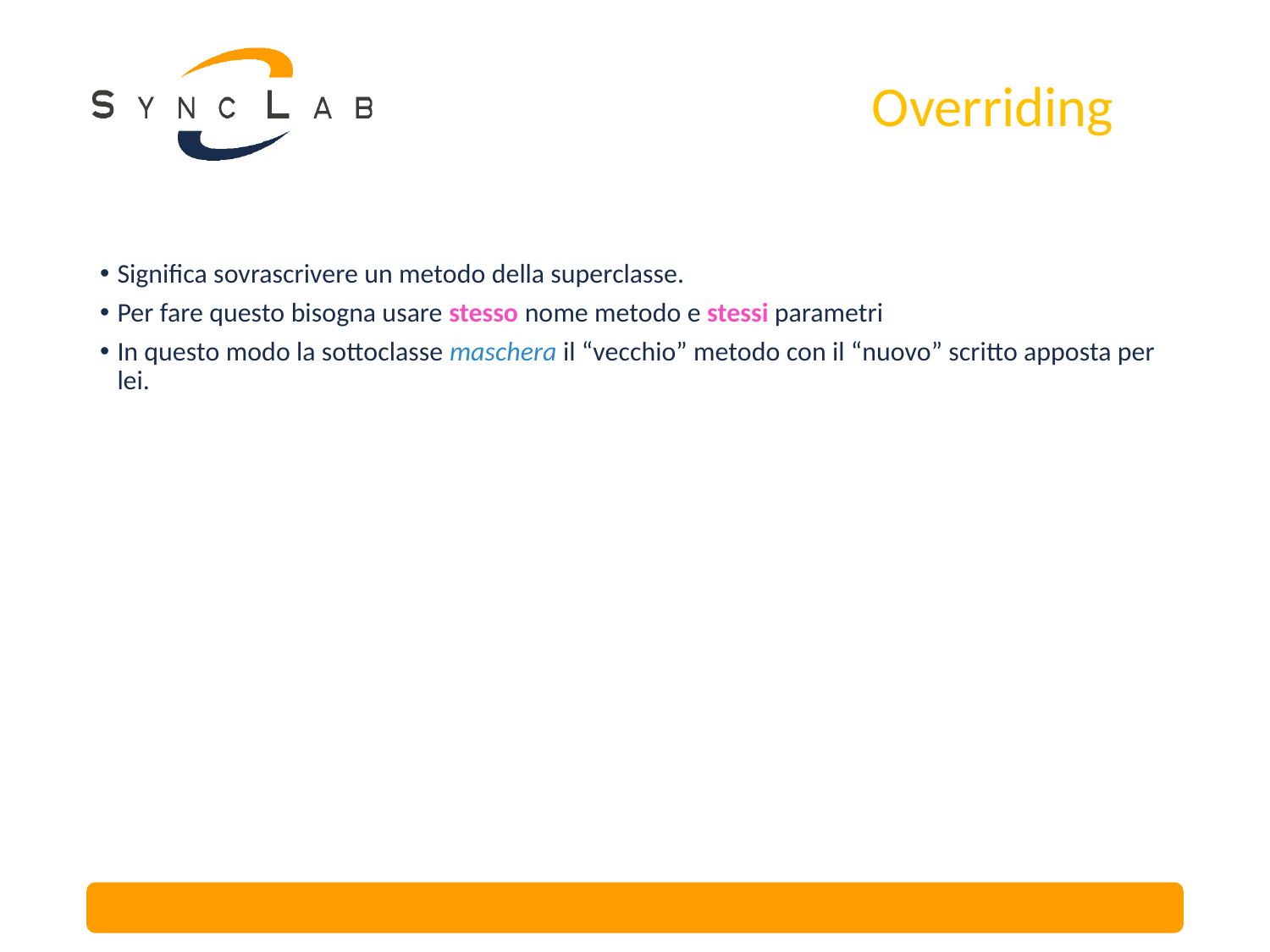

# Overriding
Significa sovrascrivere un metodo della superclasse.
Per fare questo bisogna usare stesso nome metodo e stessi parametri
In questo modo la sottoclasse maschera il “vecchio” metodo con il “nuovo” scritto apposta per lei.